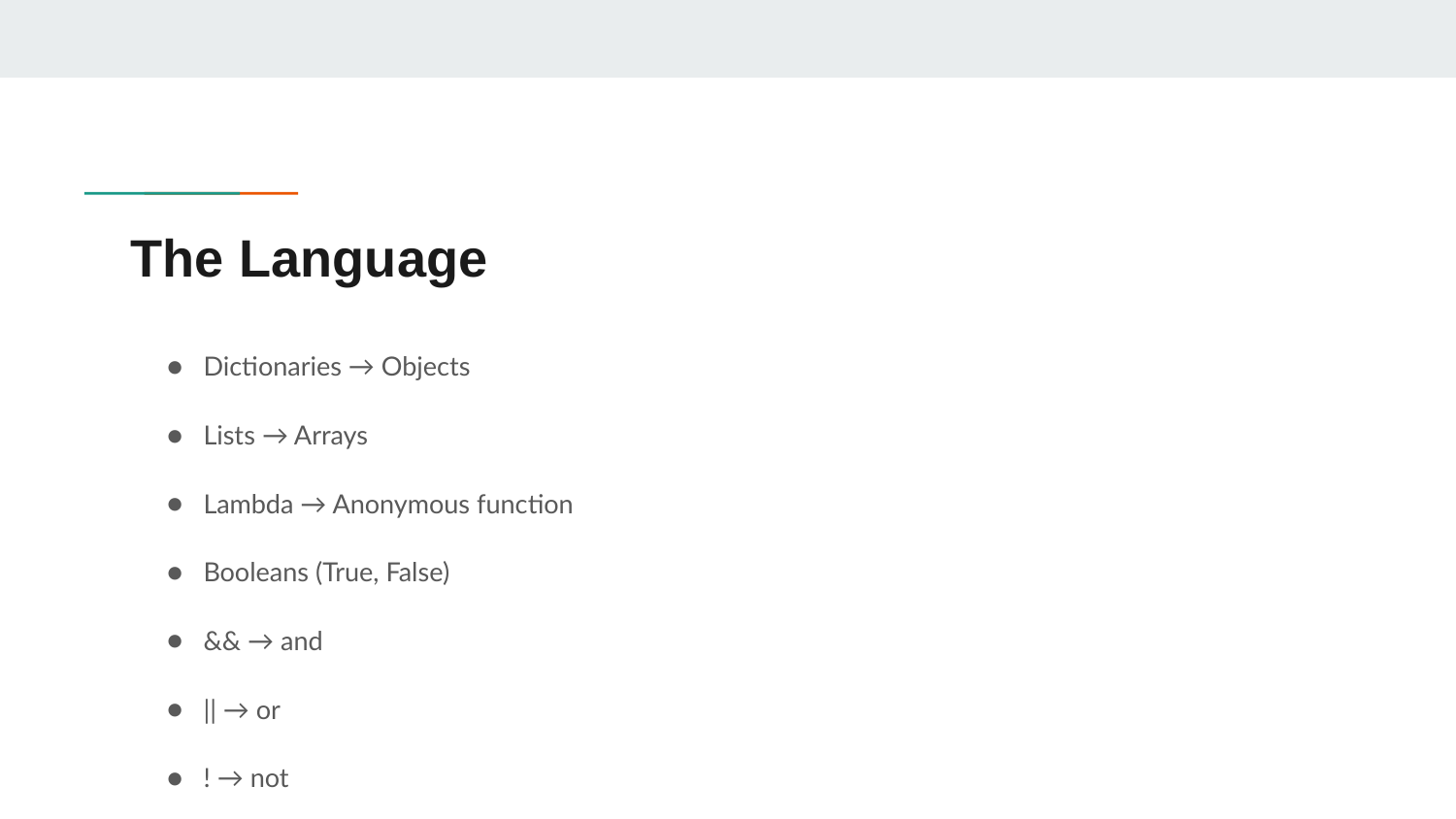

# The Language
Dictionaries → Objects
Lists → Arrays
Lambda → Anonymous function
Booleans (True, False)
&& → and
|| → or
! → not